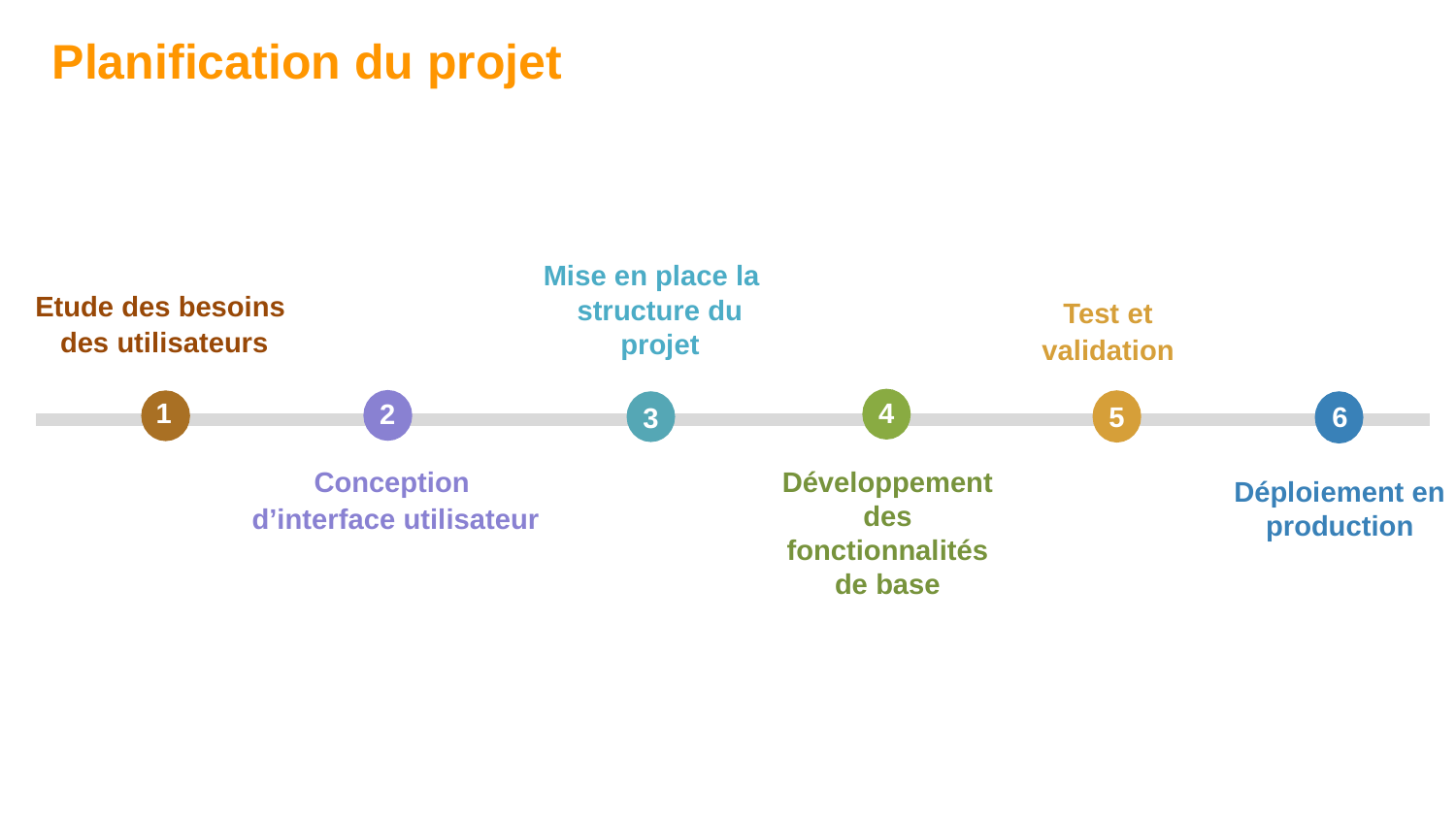

# Planification du projet
Mise en place la structure du projet
Etude des besoins
des utilisateurs
Test et
validation

4
1
2
5
6
3

Développement des fonctionnalités de base
Conception
d’interface utilisateur
Déploiement en production
13